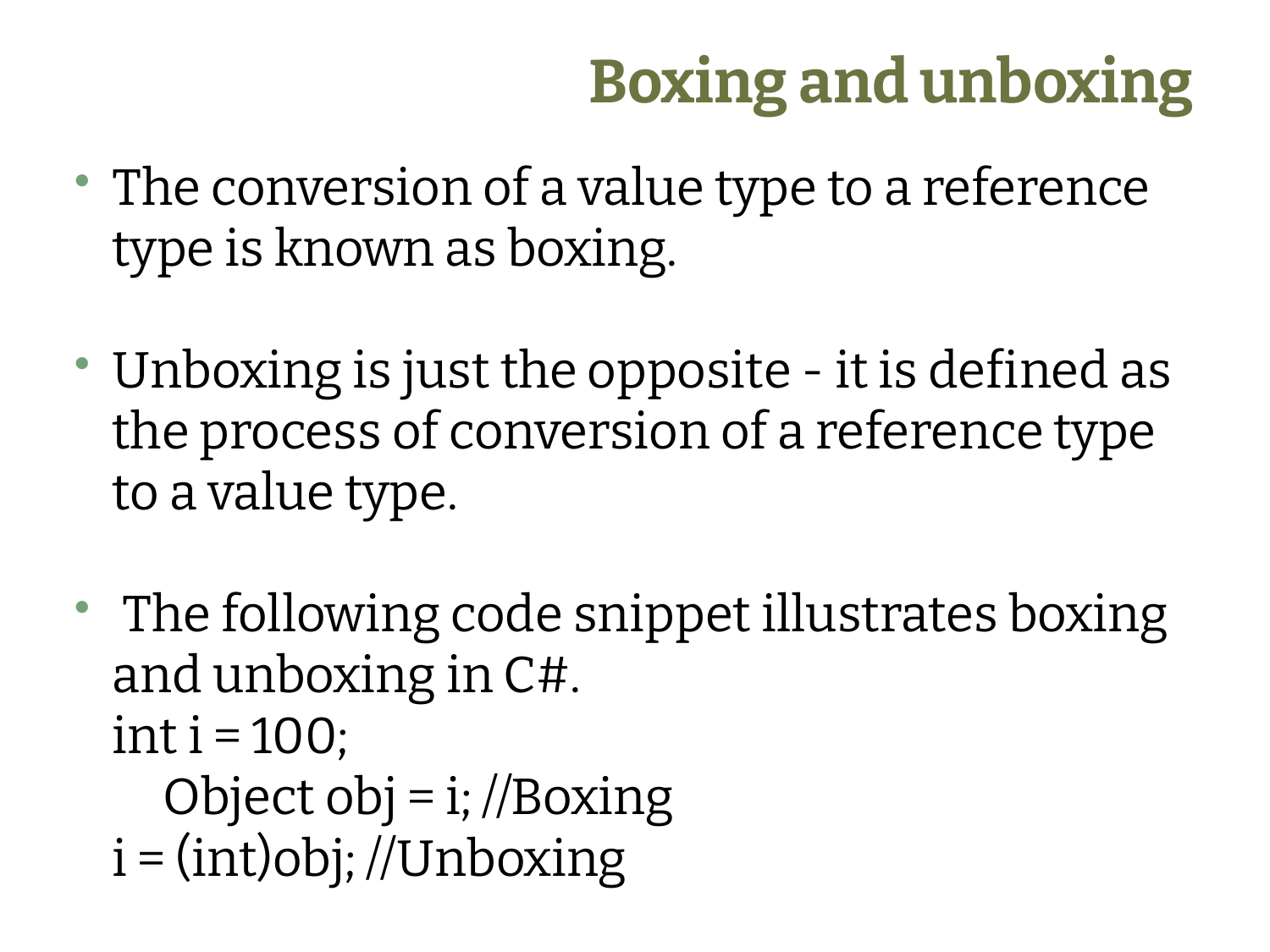

# Boxing and unboxing
The conversion of a value type to a reference type is known as boxing.

Unboxing is just the opposite - it is defined as the process of conversion of a reference type to a value type.

 The following code snippet illustrates boxing and unboxing in C#.
		int i = 100;
	     Object obj = i; //Boxing
		i = (int)obj; //Unboxing